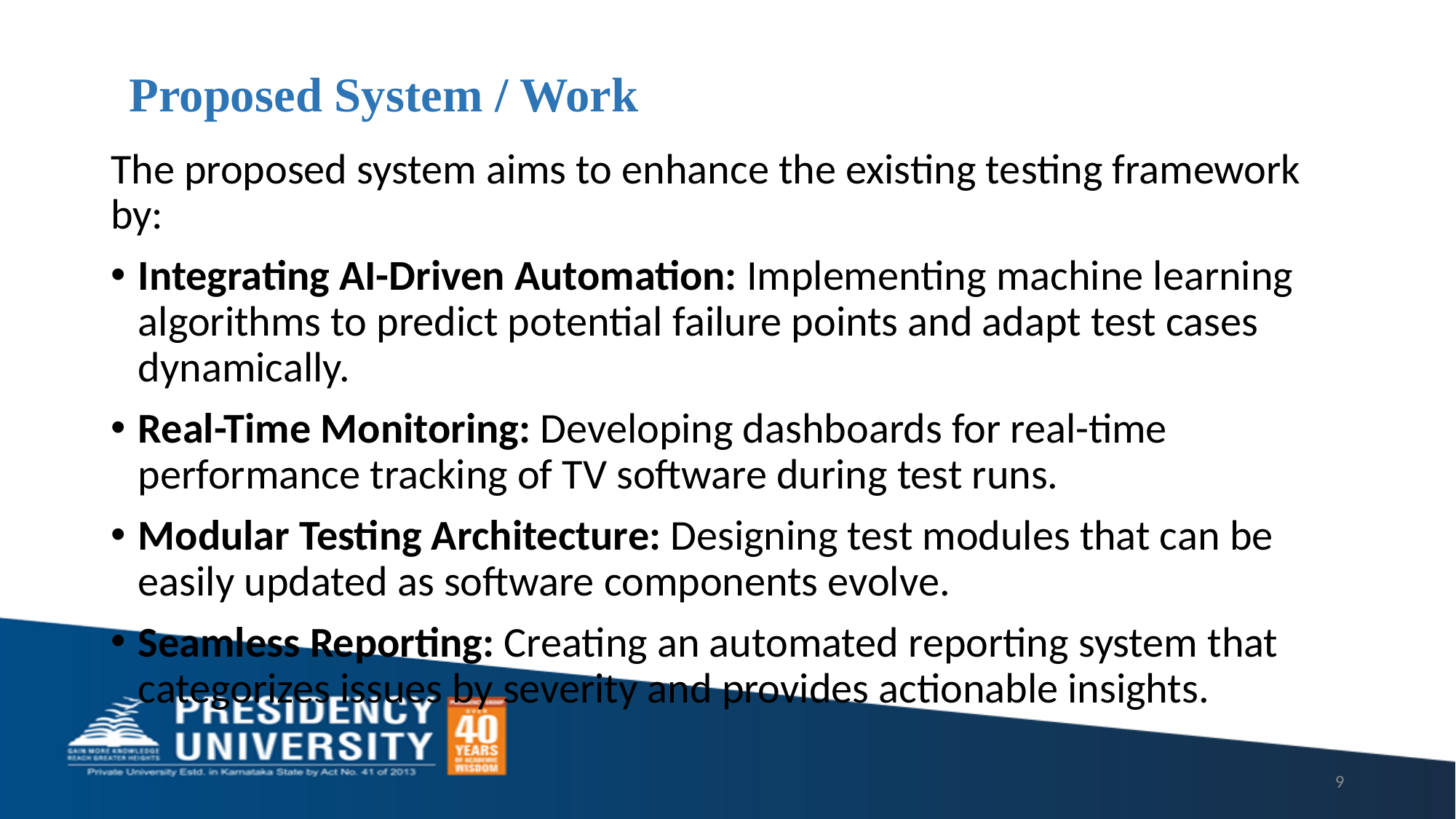

# Proposed System / Work
The proposed system aims to enhance the existing testing framework by:
Integrating AI-Driven Automation: Implementing machine learning algorithms to predict potential failure points and adapt test cases dynamically.
Real-Time Monitoring: Developing dashboards for real-time performance tracking of TV software during test runs.
Modular Testing Architecture: Designing test modules that can be easily updated as software components evolve.
Seamless Reporting: Creating an automated reporting system that categorizes issues by severity and provides actionable insights.

9